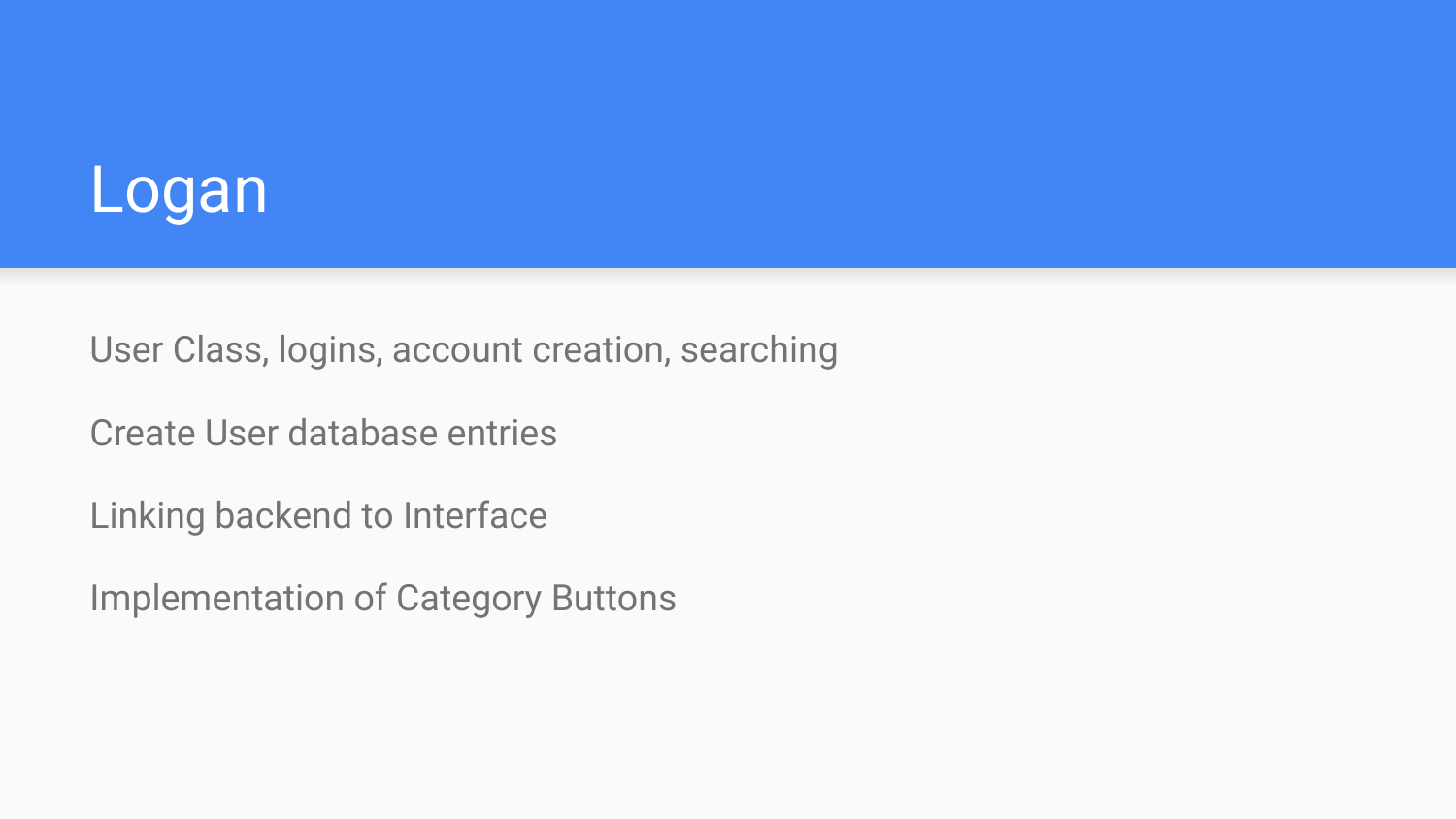

# Logan
User Class, logins, account creation, searching
Create User database entries
Linking backend to Interface
Implementation of Category Buttons